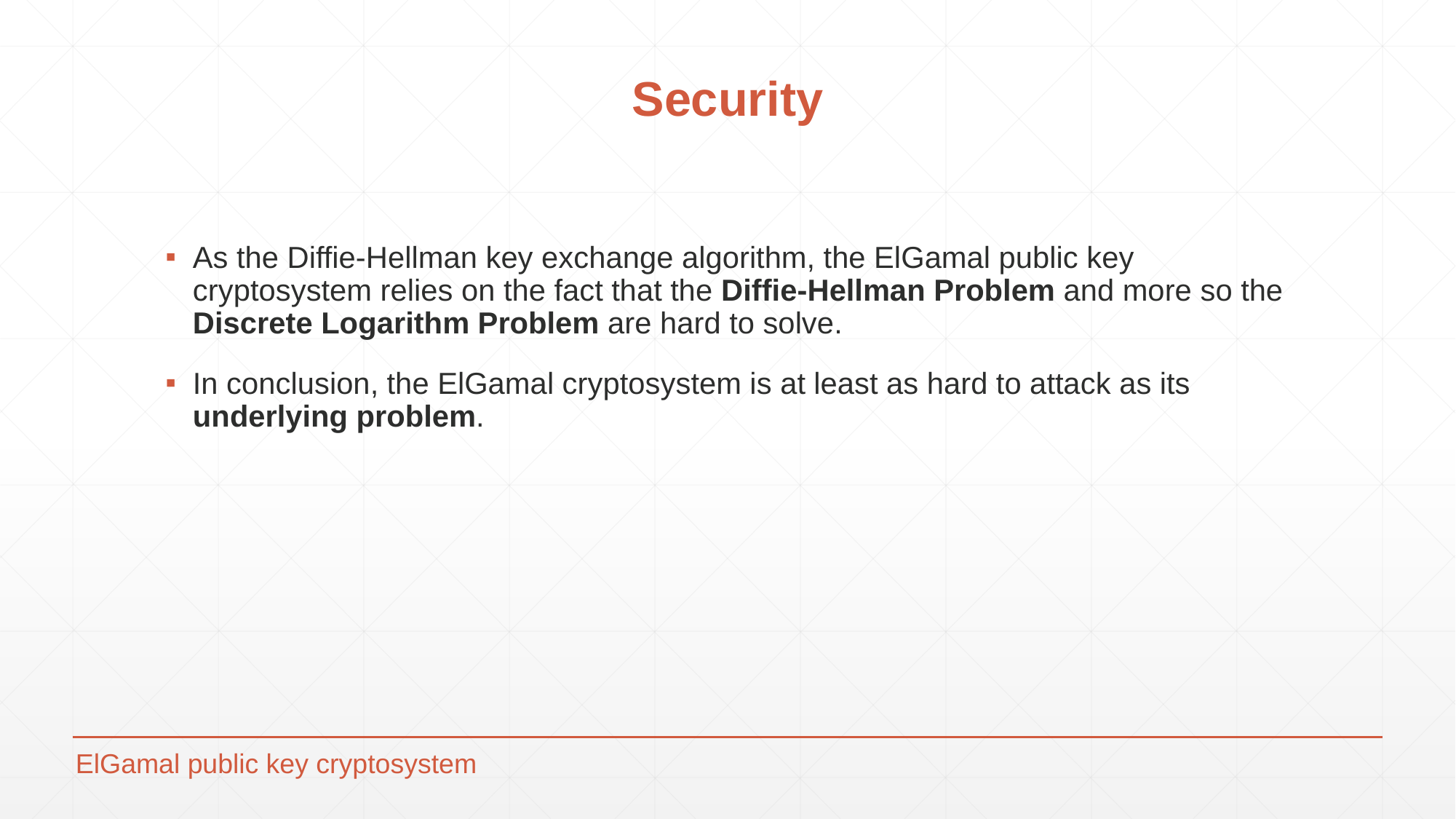

# Security
As the Diffie-Hellman key exchange algorithm, the ElGamal public key cryptosystem relies on the fact that the Diffie-Hellman Problem and more so the Discrete Logarithm Problem are hard to solve.
In conclusion, the ElGamal cryptosystem is at least as hard to attack as its underlying problem.
ElGamal public key cryptosystem